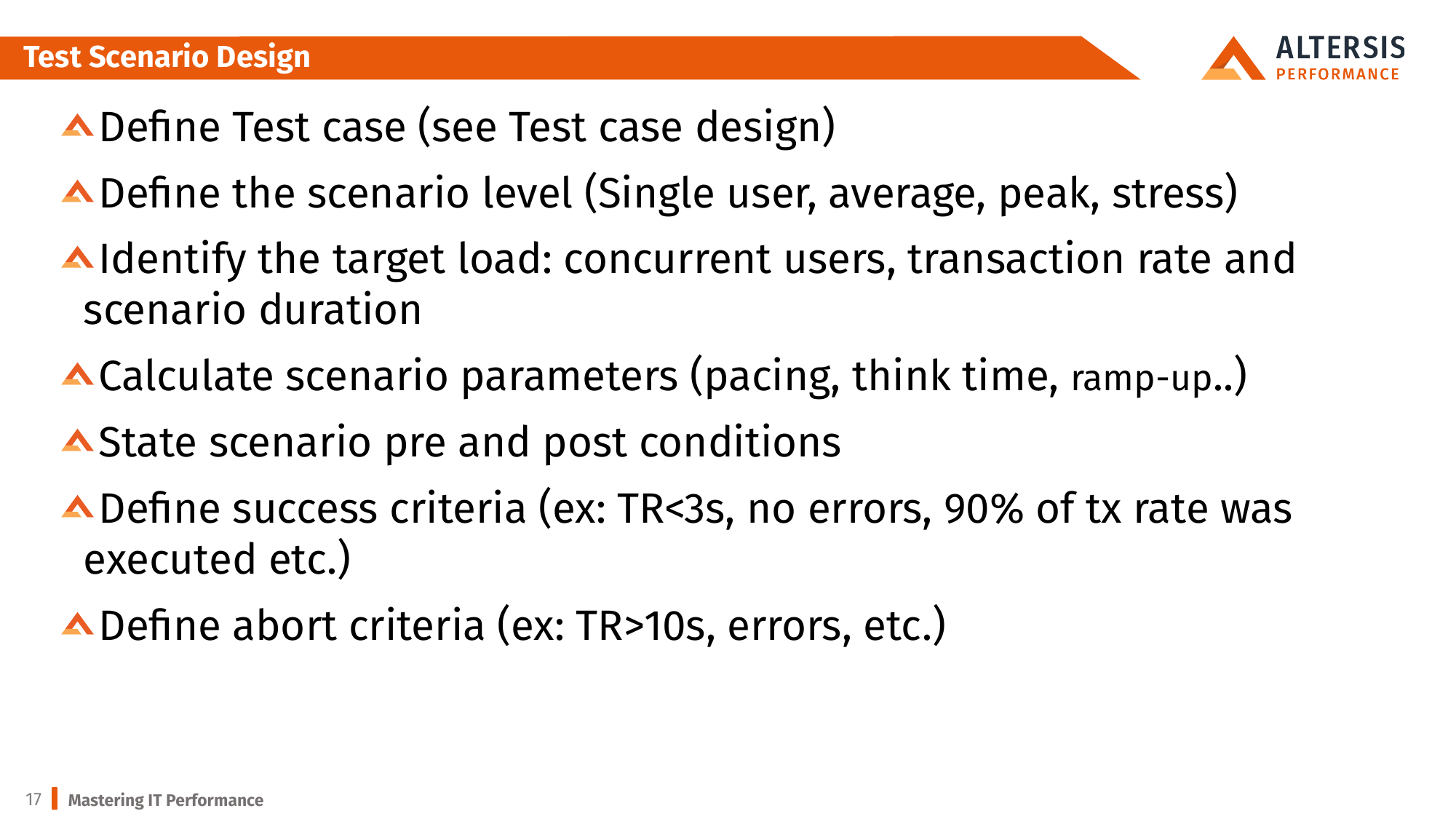

# Test Scenario Design
Define Test case (see Test case design)
Define the scenario level (Single user, average, peak, stress)
Identify the target load: concurrent users, transaction rate and scenario duration
Calculate scenario parameters (pacing, think time, ramp-up..)
State scenario pre and post conditions
Define success criteria (ex: TR<3s, no errors, 90% of tx rate was executed etc.)
Define abort criteria (ex: TR>10s, errors, etc.)
Mastering IT Performance